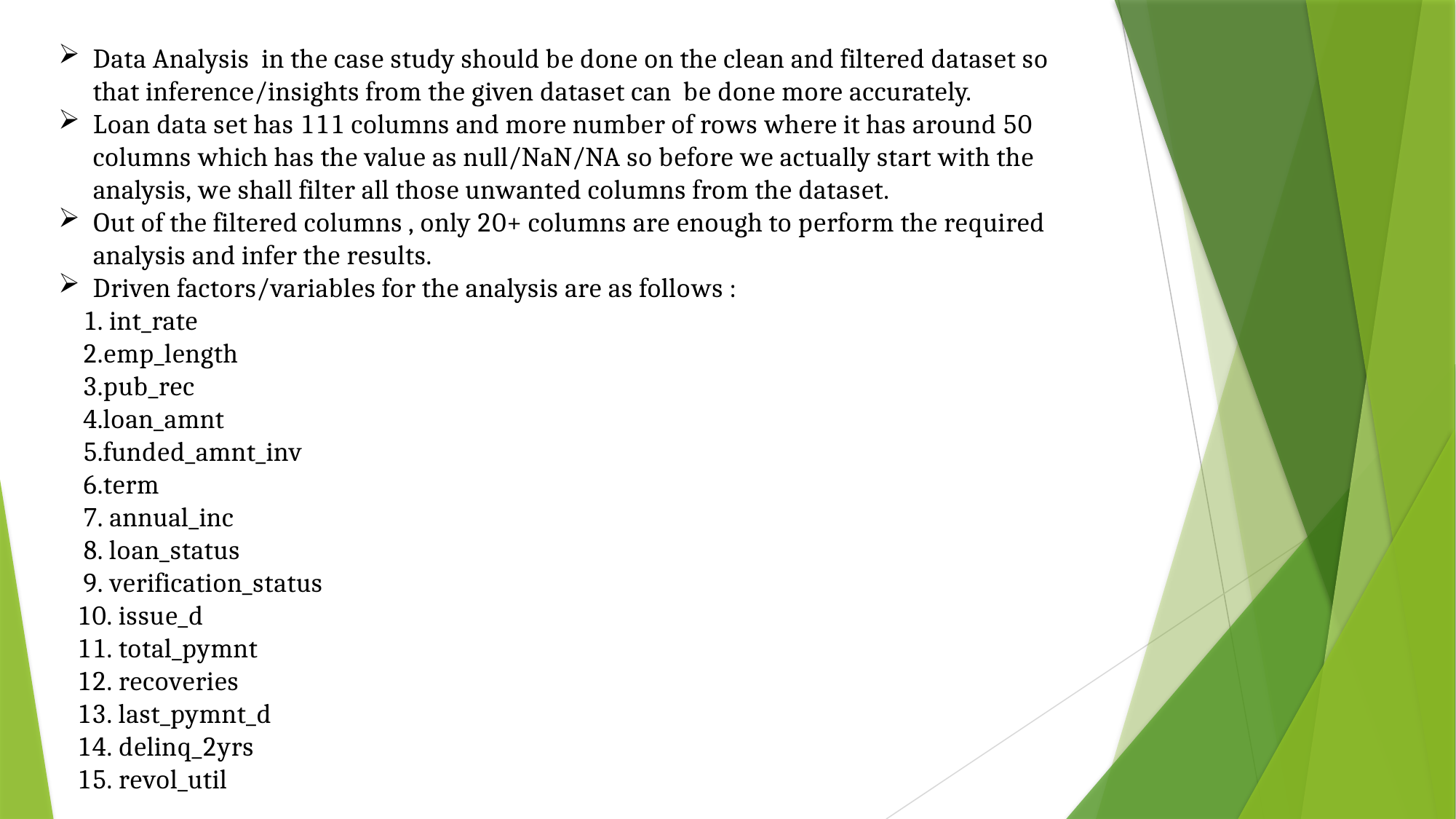

Data Analysis  in the case study should be done on the clean and filtered dataset so that inference/insights from the given dataset can  be done more accurately.
Loan data set has 111 columns and more number of rows where it has around 50 columns which has the value as null/NaN/NA so before we actually start with the analysis, we shall filter all those unwanted columns from the dataset.
Out of the filtered columns , only 20+ columns are enough to perform the required analysis and infer the results.
Driven factors/variables for the analysis are as follows :
    1. int_rate
    2.emp_length
    3.pub_rec
    4.loan_amnt
    5.funded_amnt_inv
    6.term
    7. annual_inc
    8. loan_status
    9. verification_status
   10. issue_d
   11. total_pymnt
   12. recoveries
   13. last_pymnt_d
   14. delinq_2yrs
   15. revol_util